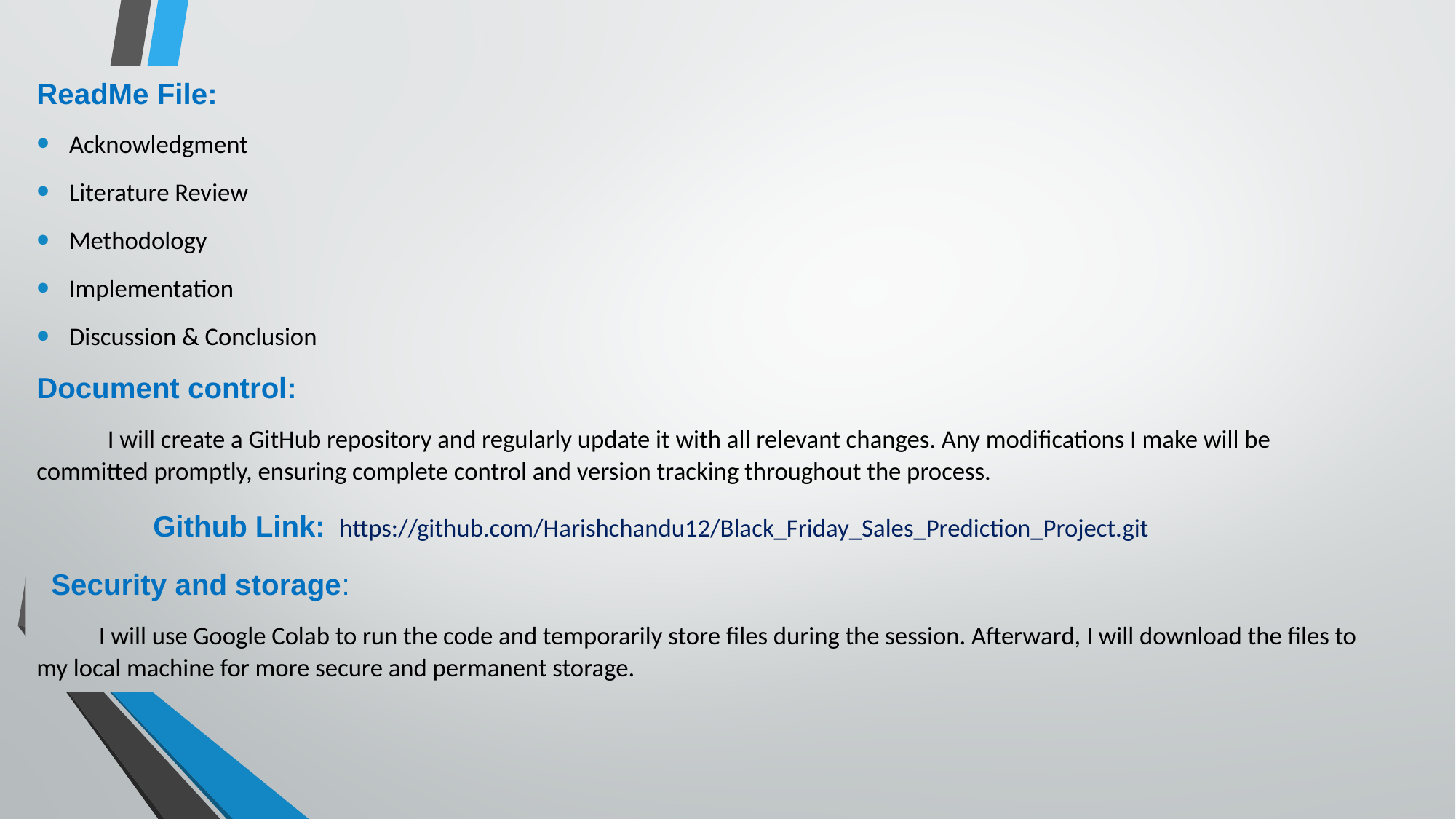

ReadMe File:
Acknowledgment
Literature Review
Methodology
Implementation
Discussion & Conclusion
Document control:
             I will create a GitHub repository and regularly update it with all relevant changes. Any modifications I make will be committed promptly, ensuring complete control and version tracking throughout the process.
                Github Link:  https://github.com/Harishchandu12/Black_Friday_Sales_Prediction_Project.git
  Security and storage:
           I will use Google Colab to run the code and temporarily store files during the session. Afterward, I will download the files to my local machine for more secure and permanent storage.

#